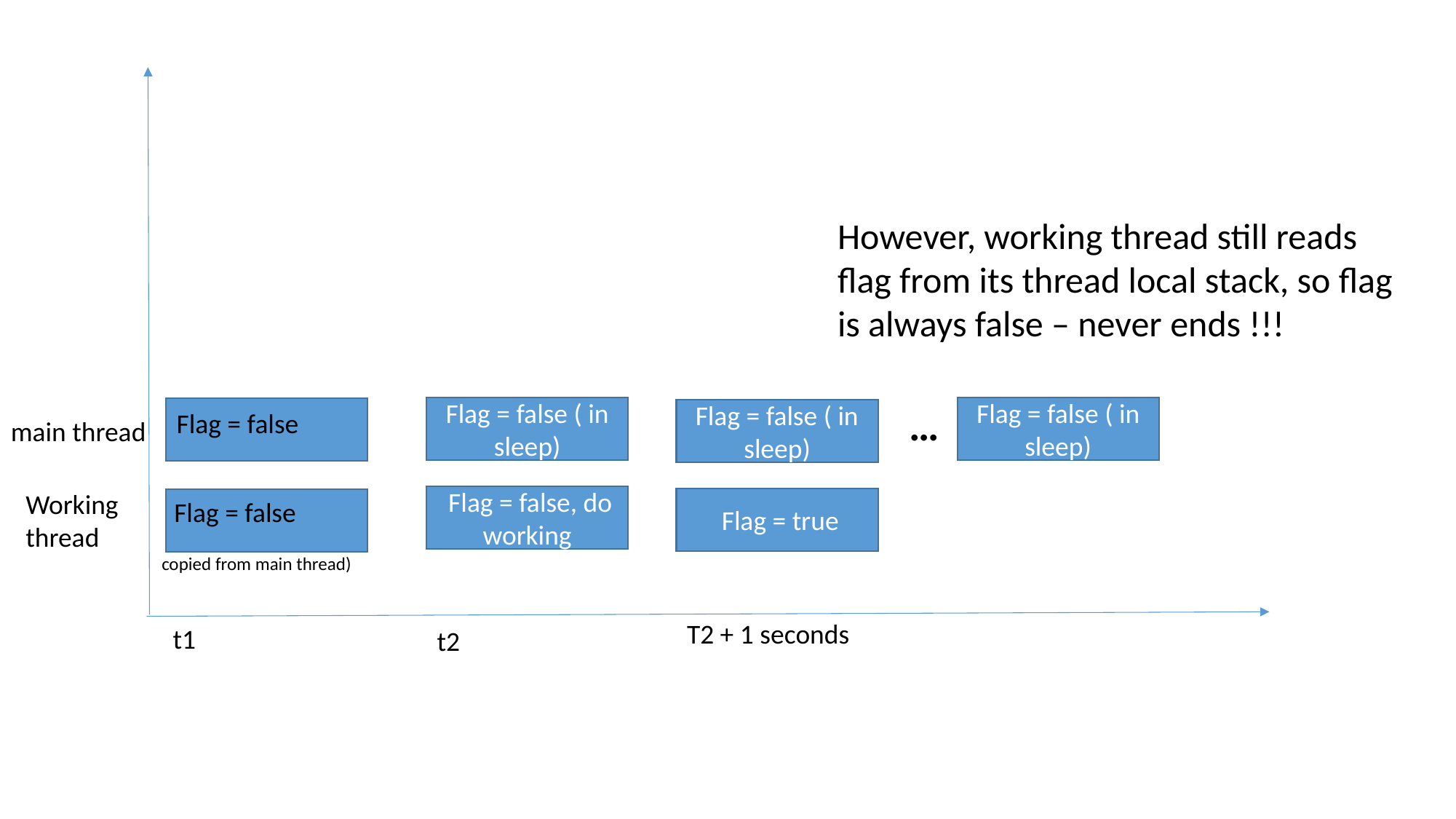

However, working thread still reads flag from its thread local stack, so flag is always false – never ends !!!
…
Flag = false ( in sleep)
Flag = false ( in sleep)

Flag = false ( in sleep)
Flag = false

main thread
Working
thread
 Flag = false, do working
 Flag = true

     Flag = false
copied from main thread)

T2 + 1 seconds
t1
t2